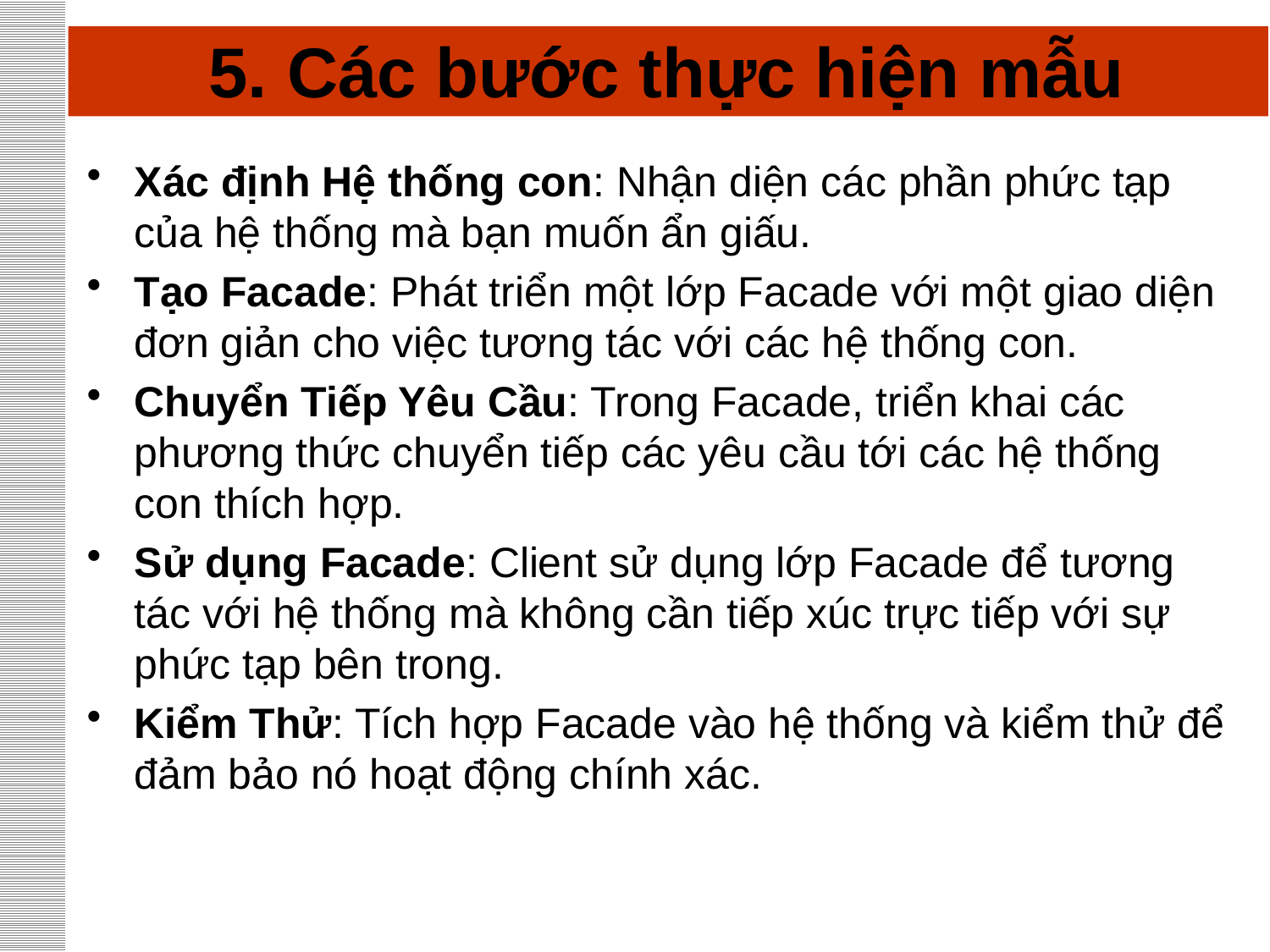

# 5. Các bước thực hiện mẫu
Xác định Hệ thống con: Nhận diện các phần phức tạp của hệ thống mà bạn muốn ẩn giấu.
Tạo Facade: Phát triển một lớp Facade với một giao diện đơn giản cho việc tương tác với các hệ thống con.
Chuyển Tiếp Yêu Cầu: Trong Facade, triển khai các phương thức chuyển tiếp các yêu cầu tới các hệ thống con thích hợp.
Sử dụng Facade: Client sử dụng lớp Facade để tương tác với hệ thống mà không cần tiếp xúc trực tiếp với sự phức tạp bên trong.
Kiểm Thử: Tích hợp Facade vào hệ thống và kiểm thử để đảm bảo nó hoạt động chính xác.